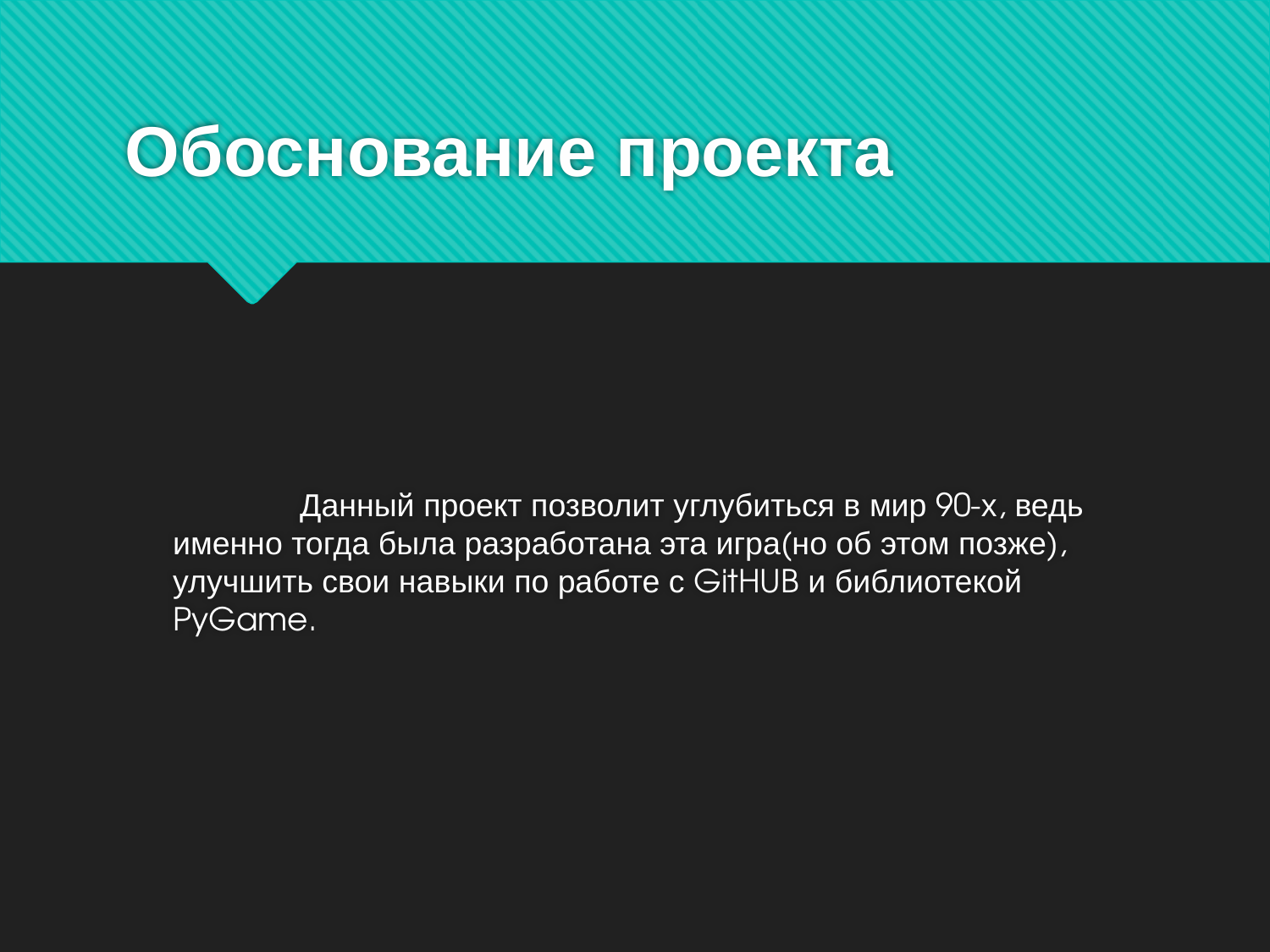

# Обоснование проекта
		Данный проект позволит углубиться в мир 90-х, ведь именно тогда была разработана эта игра(но об этом позже), улучшить свои навыки по работе с GitHUB и библиотекой PyGame.